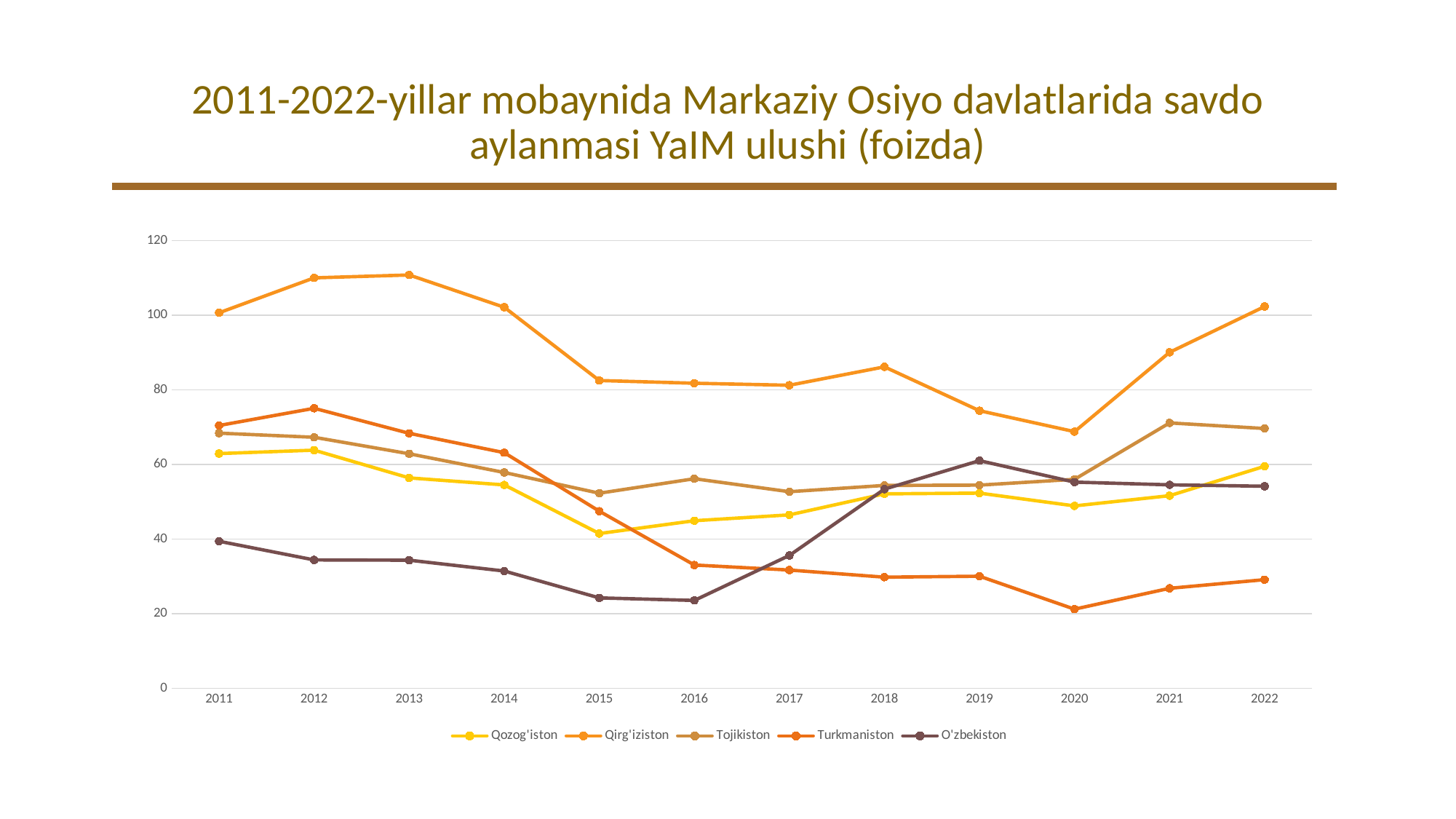

# 2011-2022-yillar mobaynida Markaziy Osiyo davlatlarida savdo aylanmasi YaIM ulushi (foizda)

### Chart

| Category | Qozog'iston | Qirg'iziston | Tojikiston | Turkmaniston | O'zbekiston |
|---|---|---|---|---|---|
| 2011 | 62.94150715013183 | 100.6814393415693 | 68.42200058035091 | 70.46750285062714 | 39.42577271187061 |
| 2012 | 63.84995854740401 | 110.03546974293599 | 67.31266240033459 | 75.07633359276777 | 34.426707018657396 |
| 2013 | 56.41862942977863 | 110.81066864811984 | 62.887567514752476 | 68.37163087554717 | 34.35089775497103 |
| 2014 | 54.538159273909024 | 102.1544641252427 | 57.875869503281095 | 63.18322530714908 | 31.448919122885492 |
| 2015 | 41.501525067152215 | 82.52251441917036 | 52.31258668834453 | 47.4864125012969 | 24.251630929248826 |
| 2016 | 44.930619752763135 | 81.79835581167055 | 56.203749112525394 | 33.061069727394084 | 23.569077494218934 |
| 2017 | 46.50318226086389 | 81.25470686253867 | 52.71745582989043 | 31.716788959033316 | 35.621019372620125 |
| 2018 | 52.1300388256713 | 86.19161448410357 | 54.397937494569035 | 29.80466641902452 | 53.400685097830745 |
| 2019 | 52.32975899094794 | 74.4295712507905 | 54.488632803374685 | 30.060006948172948 | 61.03991596080627 |
| 2020 | 48.90568328226889 | 68.82318603082813 | 56.03663975829192 | 21.225282640010477 | 55.29458724235433 |
| 2021 | 51.643668636314146 | 90.08411001945062 | 71.15840805411358 | 26.816015906208218 | 54.565609810922034 |
| 2022 | 59.534893822753546 | 102.35649886693052 | 69.66178084126926 | 29.138959070237497 | 54.173399286197075 |